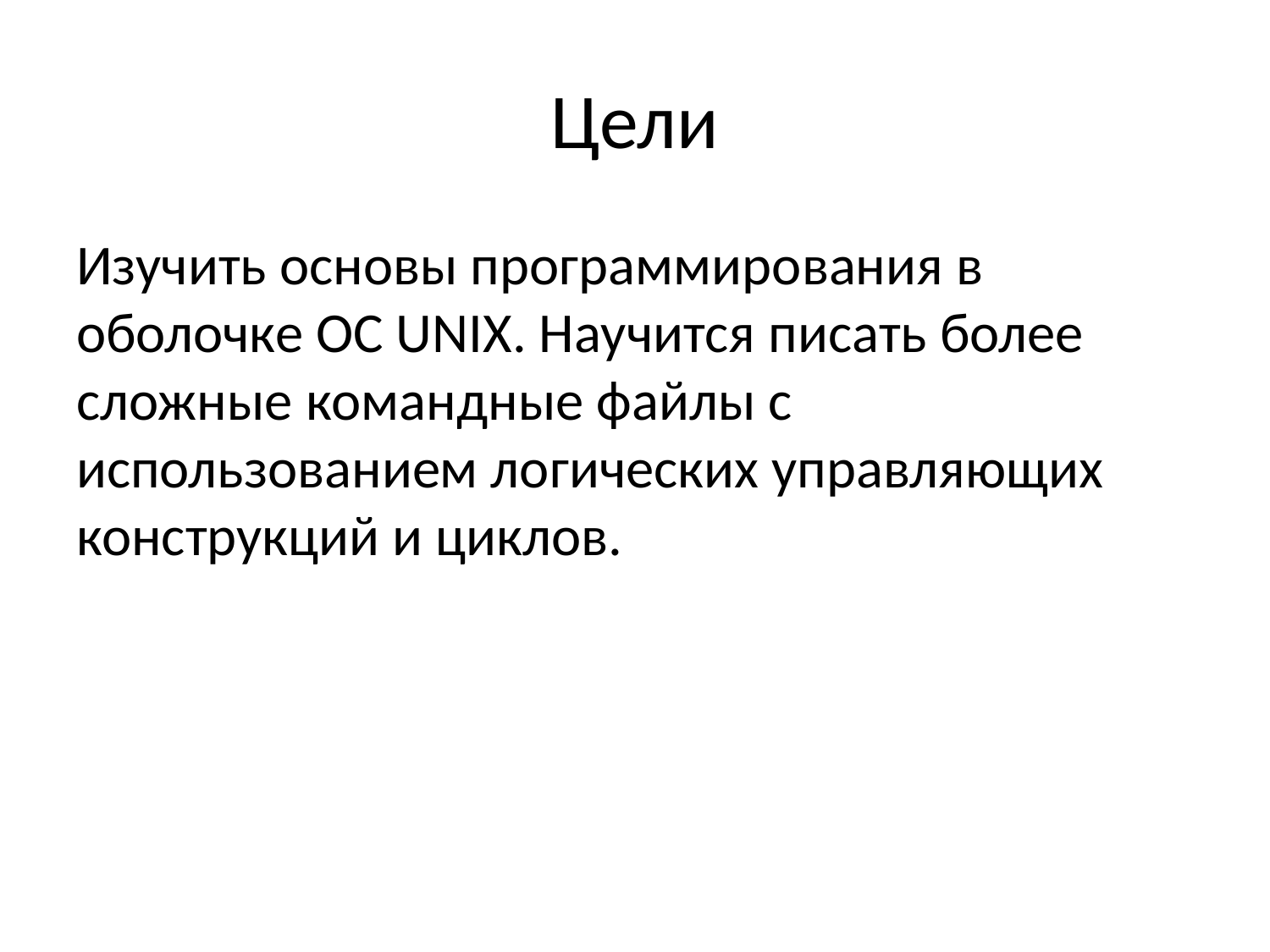

# Цели
Изучить основы программирования в оболочке ОС UNIX. Научится писать более сложные командные файлы с использованием логических управляющих конструкций и циклов.